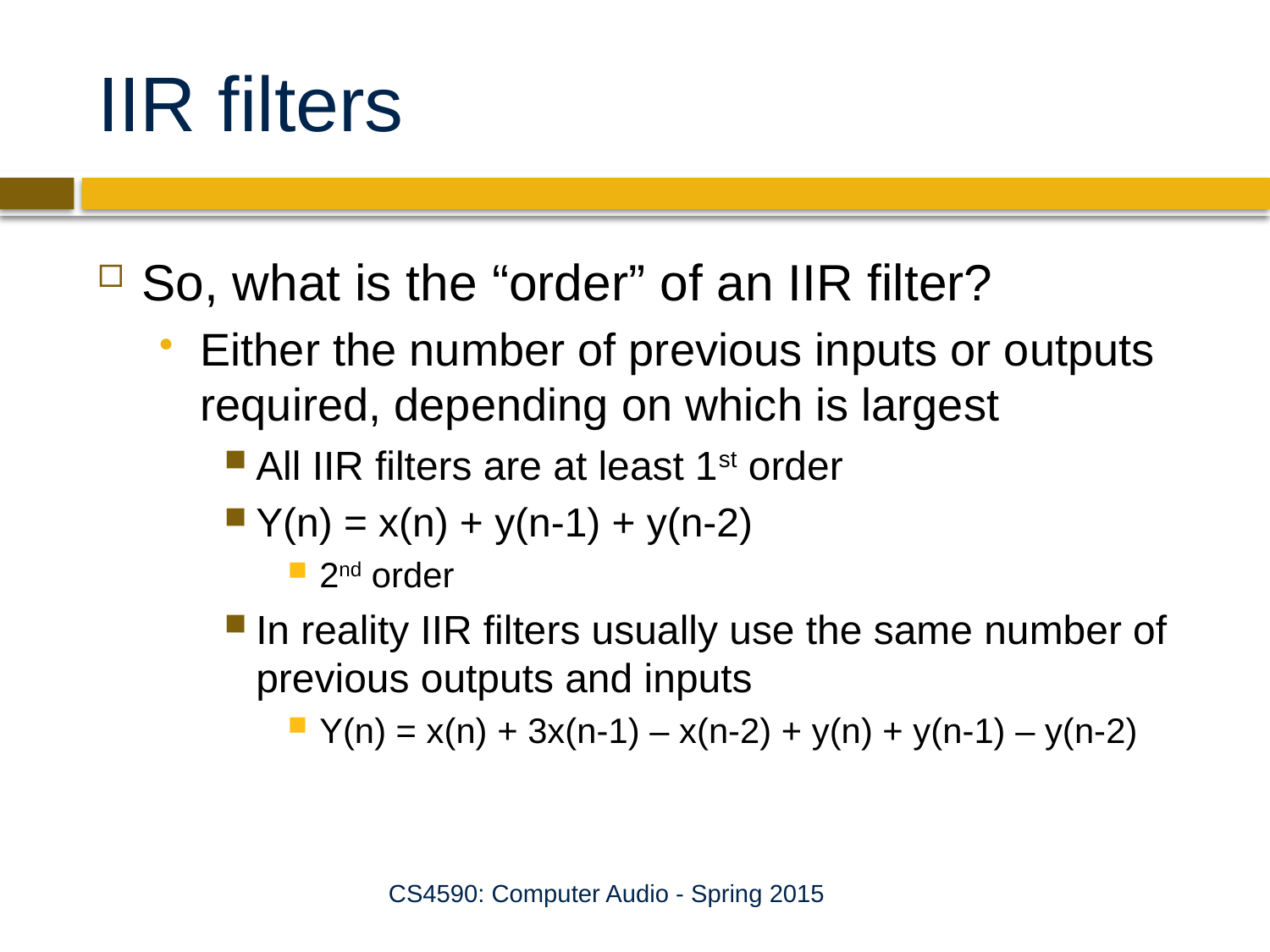

# IIR filters
So, what is the “order” of an IIR filter?
Either the number of previous inputs or outputs required, depending on which is largest
All IIR filters are at least 1st order
Y(n) = x(n) + y(n-1) + y(n-2)
2nd order
In reality IIR filters usually use the same number of previous outputs and inputs
Y(n) = x(n) + 3x(n-1) – x(n-2) + y(n) + y(n-1) – y(n-2)
CS4590: Computer Audio - Spring 2015